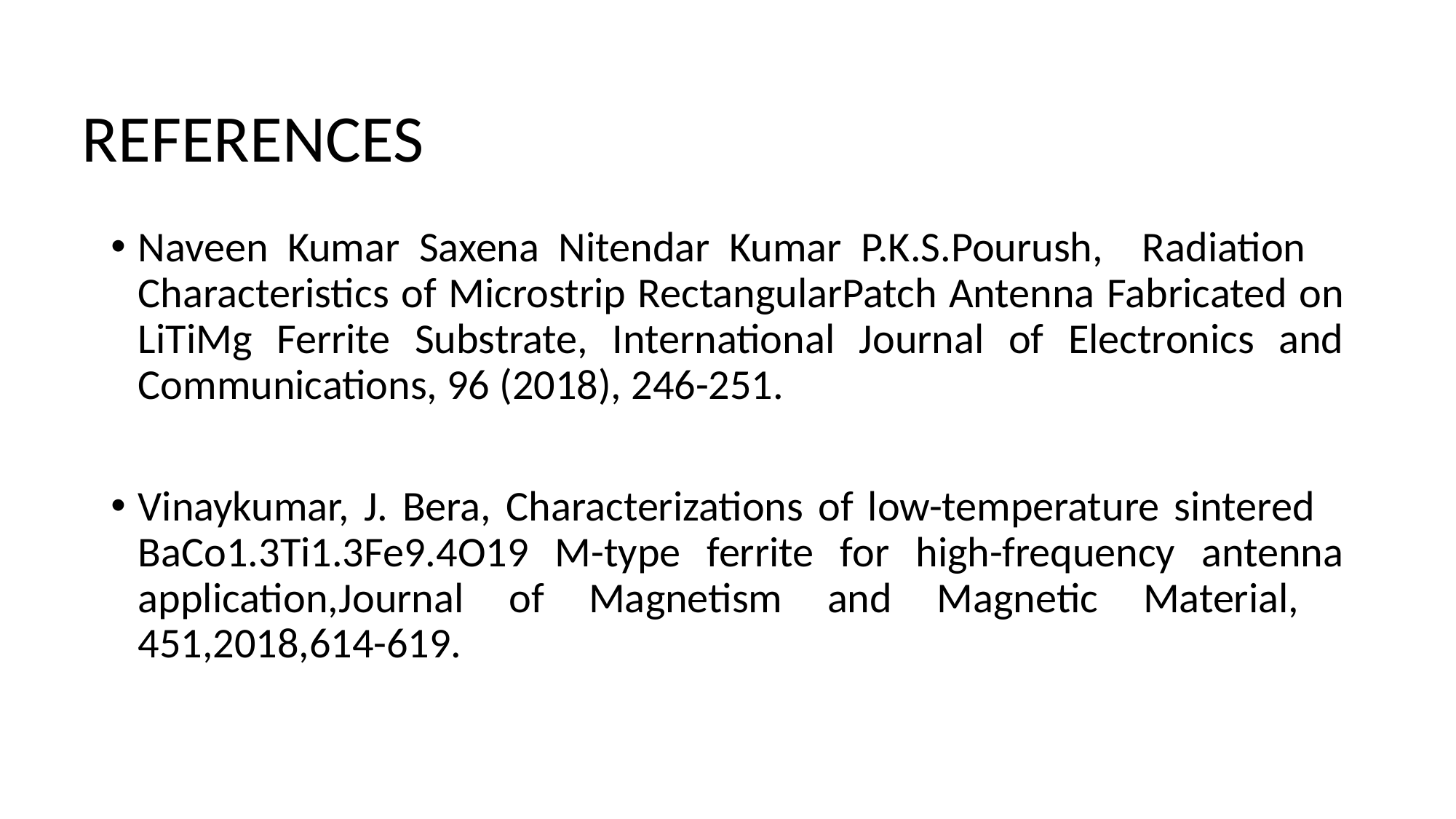

# REFERENCES
Naveen Kumar Saxena Nitendar Kumar P.K.S.Pourush,  Radiation   Characteristics of Microstrip RectangularPatch Antenna Fabricated on LiTiMg Ferrite Substrate, International Journal of Electronics and Communications, 96 (2018), 246-251.

Vinaykumar, J. Bera, Characterizations of low-temperature sintered   BaCo1.3Ti1.3Fe9.4O19 M-type ferrite for high-frequency antenna application,Journal of Magnetism and Magnetic Material,  451,2018,614-619.